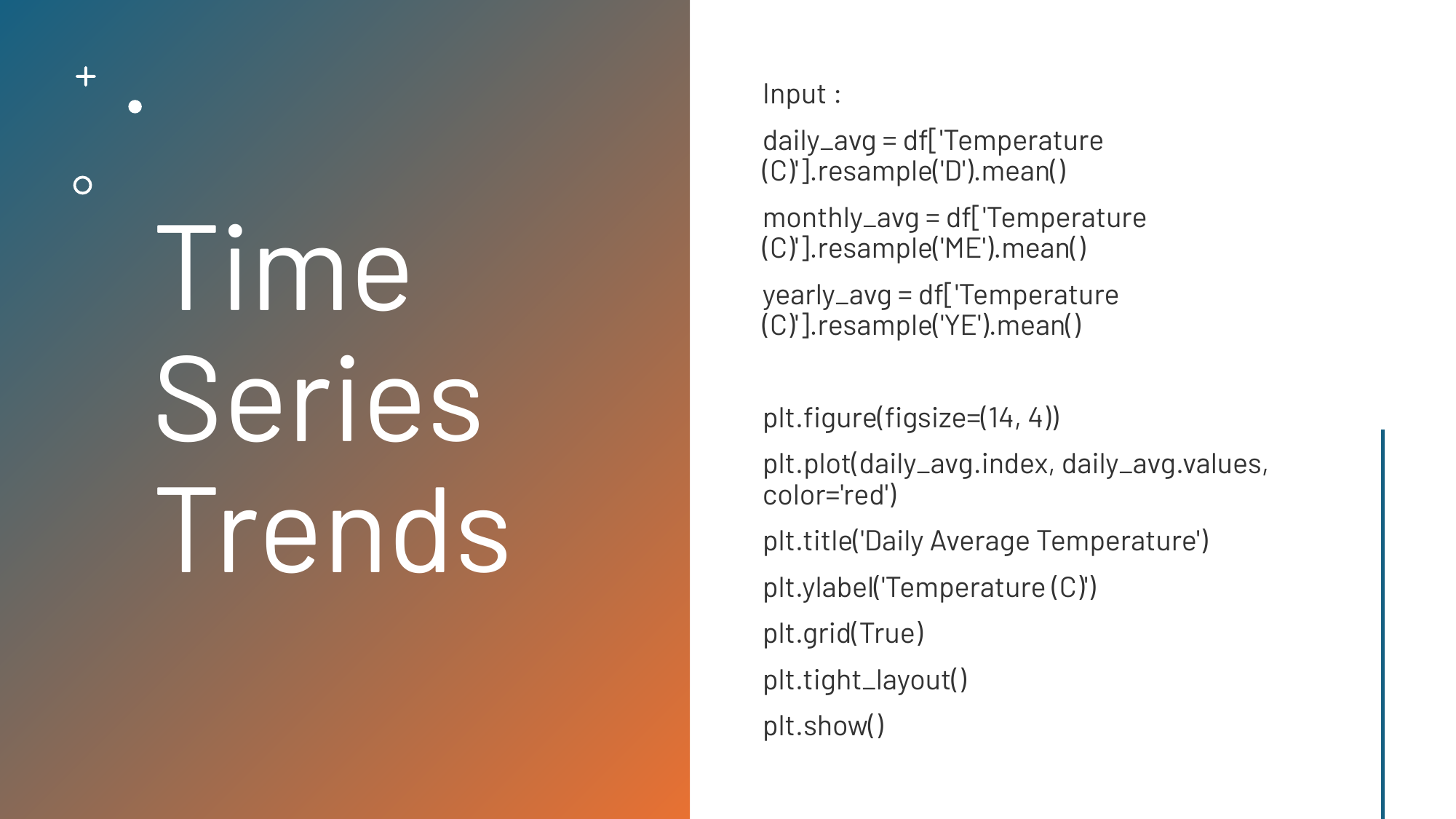

# Time Series Trends
Input :
daily_avg = df['Temperature (C)'].resample('D').mean()
monthly_avg = df['Temperature (C)'].resample('ME').mean()
yearly_avg = df['Temperature (C)'].resample('YE').mean()

plt.figure(figsize=(14, 4))
plt.plot(daily_avg.index, daily_avg.values, color='red')
plt.title('Daily Average Temperature')
plt.ylabel('Temperature (C)')
plt.grid(True)
plt.tight_layout()
plt.show()